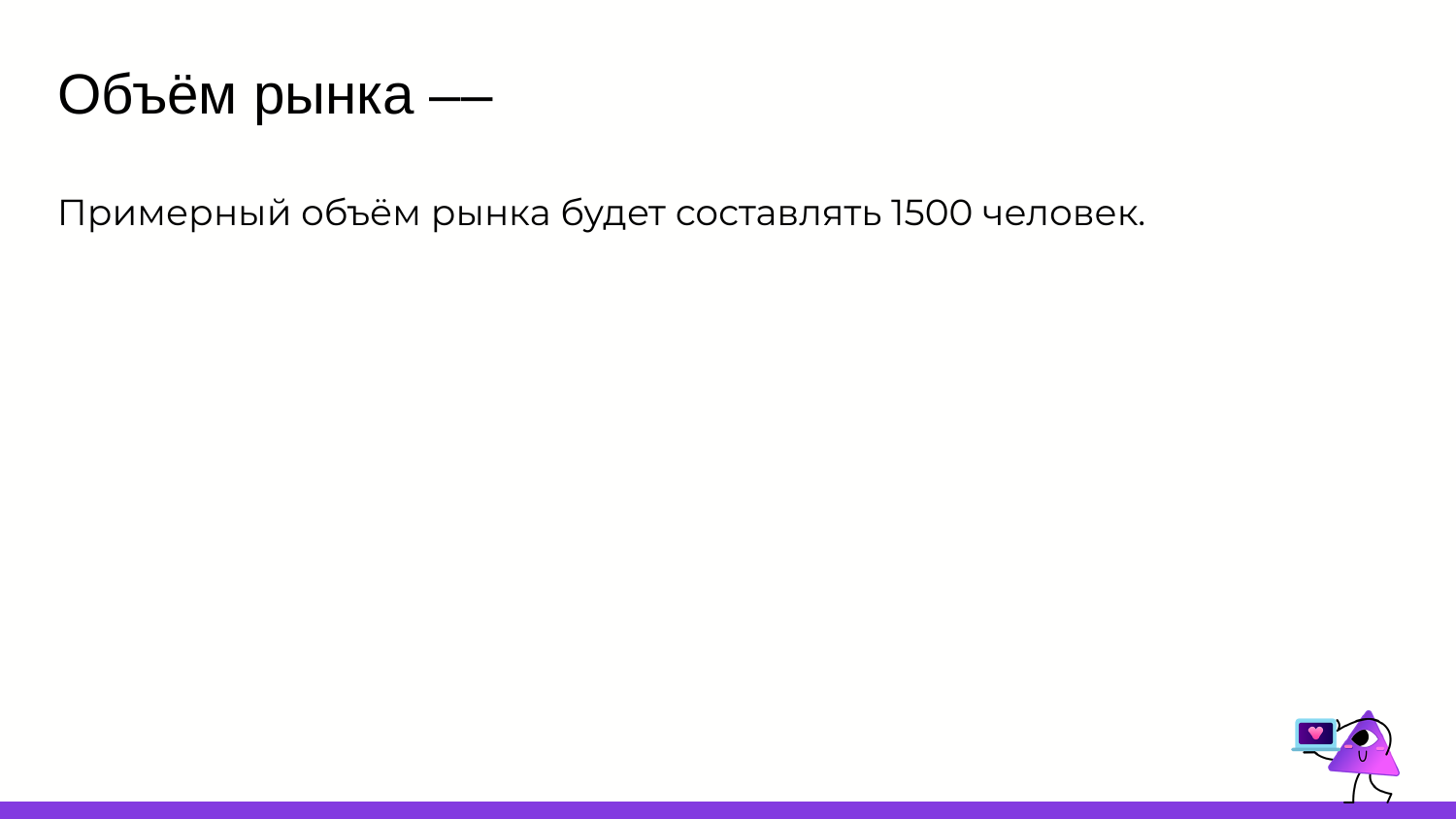

# Объём рынка ––
Примерный объём рынка будет составлять 1500 человек.